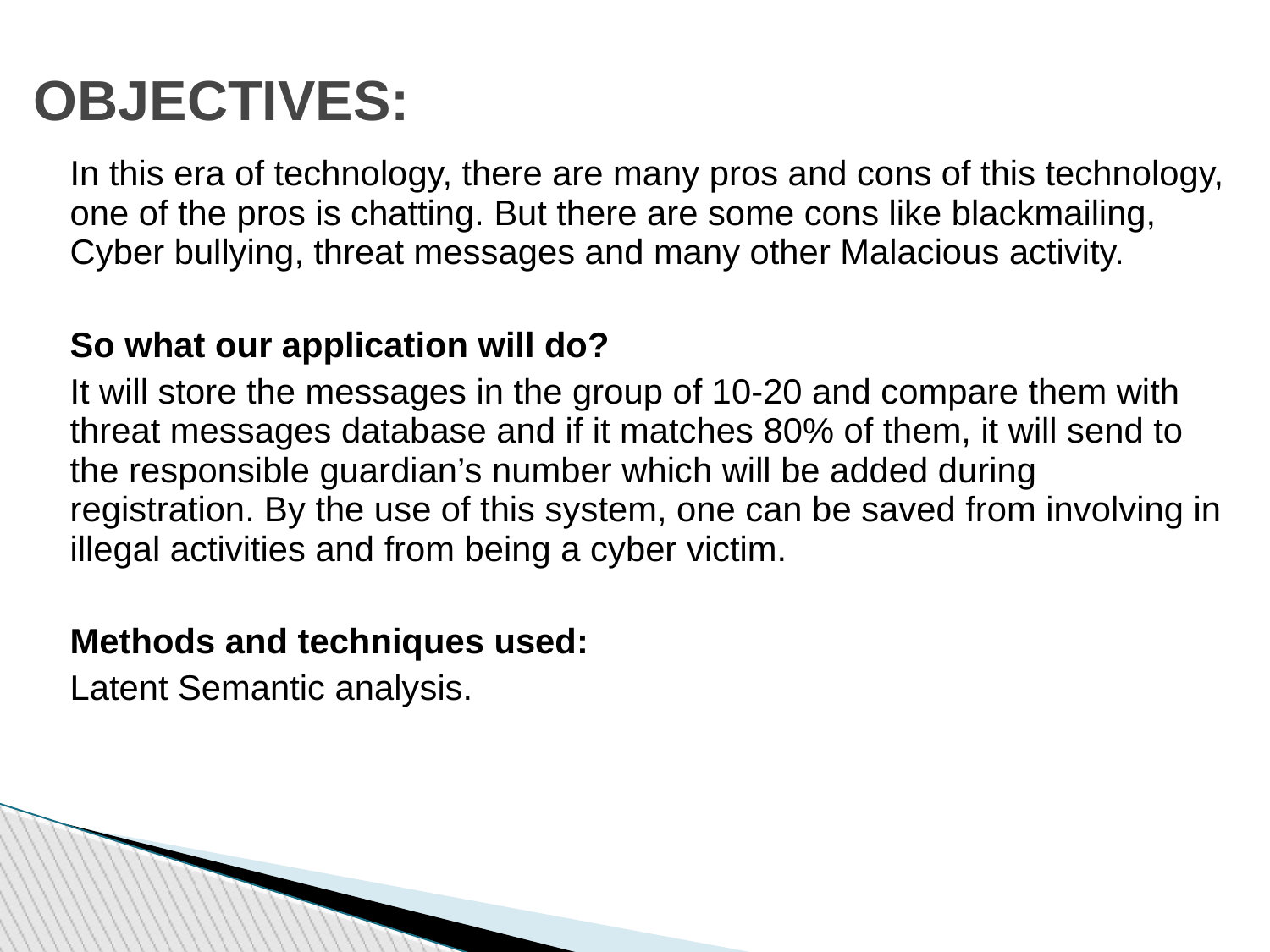

OBJECTIVES:
In this era of technology, there are many pros and cons of this technology, one of the pros is chatting. But there are some cons like blackmailing, Cyber bullying, threat messages and many other Malacious activity.

So what our application will do?
It will store the messages in the group of 10-20 and compare them with threat messages database and if it matches 80% of them, it will send to the responsible guardian’s number which will be added during registration. By the use of this system, one can be saved from involving in illegal activities and from being a cyber victim.

Methods and techniques used:
Latent Semantic analysis.